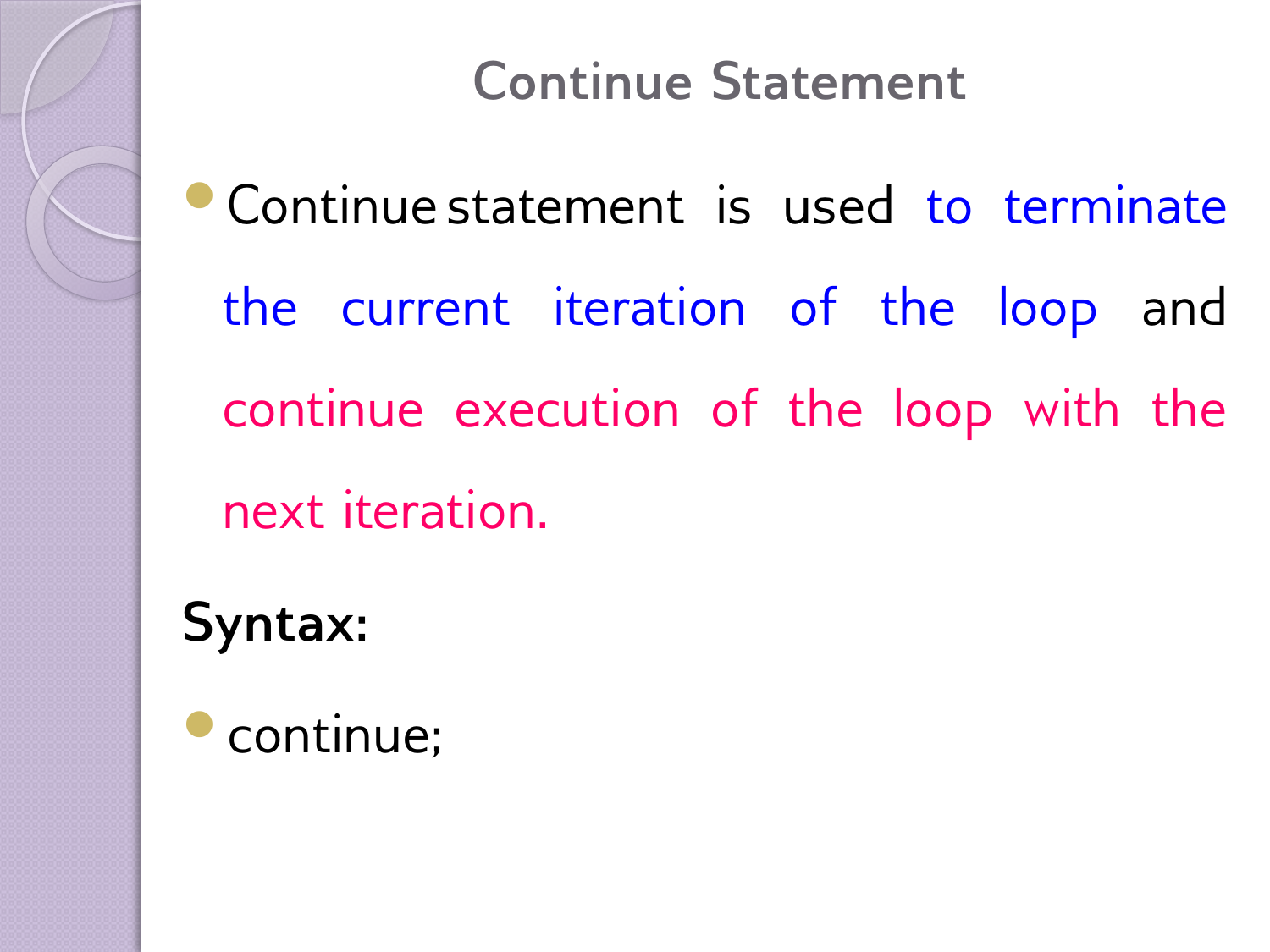

# Continue Statement
Continue statement is used to terminate the current iteration of the loop and continue execution of the loop with the next iteration.
Syntax:
continue;